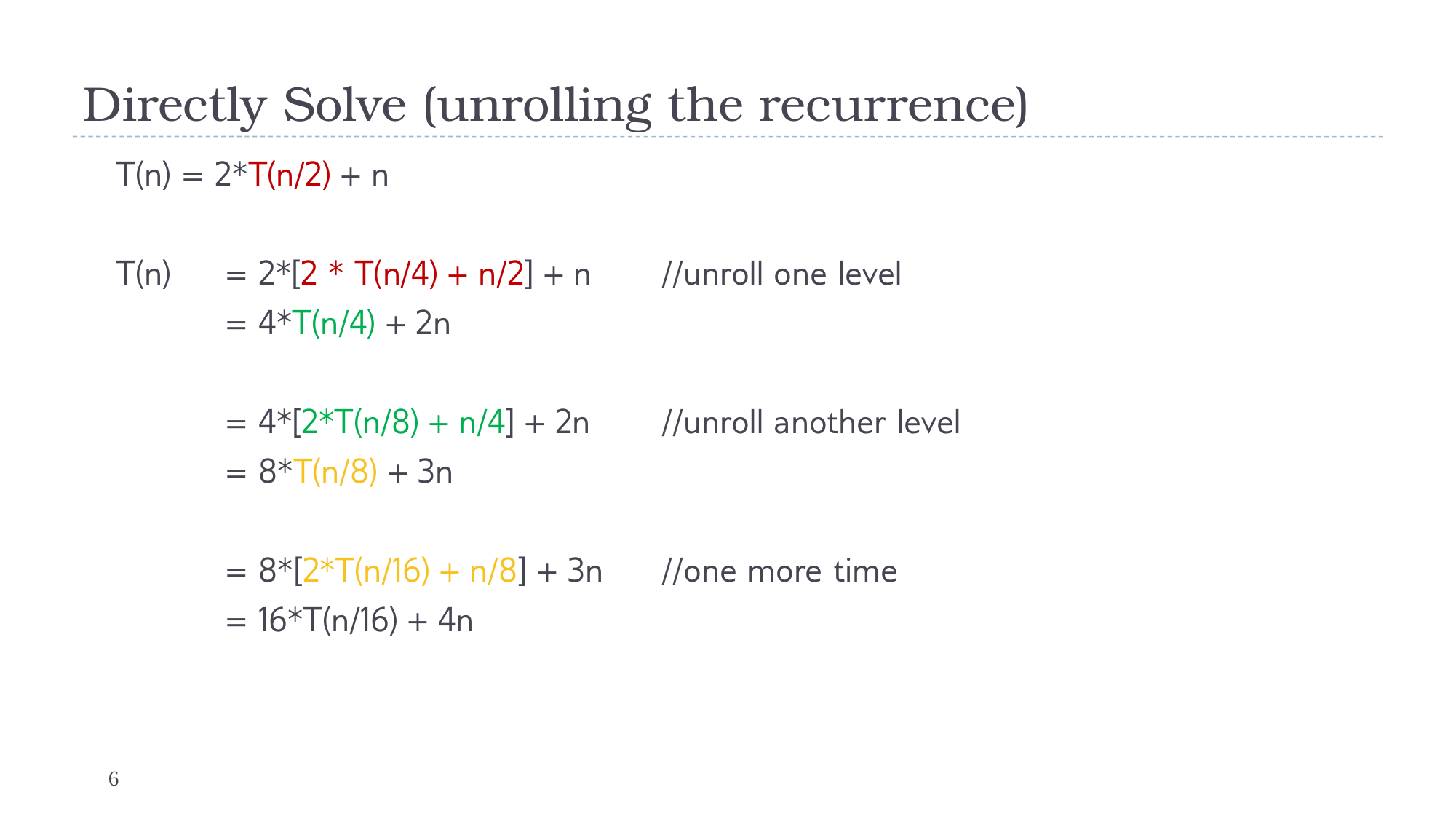

# Directly Solve (unrolling the recurrence)
T(n) = 2*T(n/2) + n

T(n)	= 2*[2 * T(n/4) + n/2] + n	//unroll one level
	= 4*T(n/4) + 2n

	= 4*[2*T(n/8) + n/4] + 2n	//unroll another level
	= 8*T(n/8) + 3n

	= 8*[2*T(n/16) + n/8] + 3n	//one more time
	= 16*T(n/16) + 4n
6